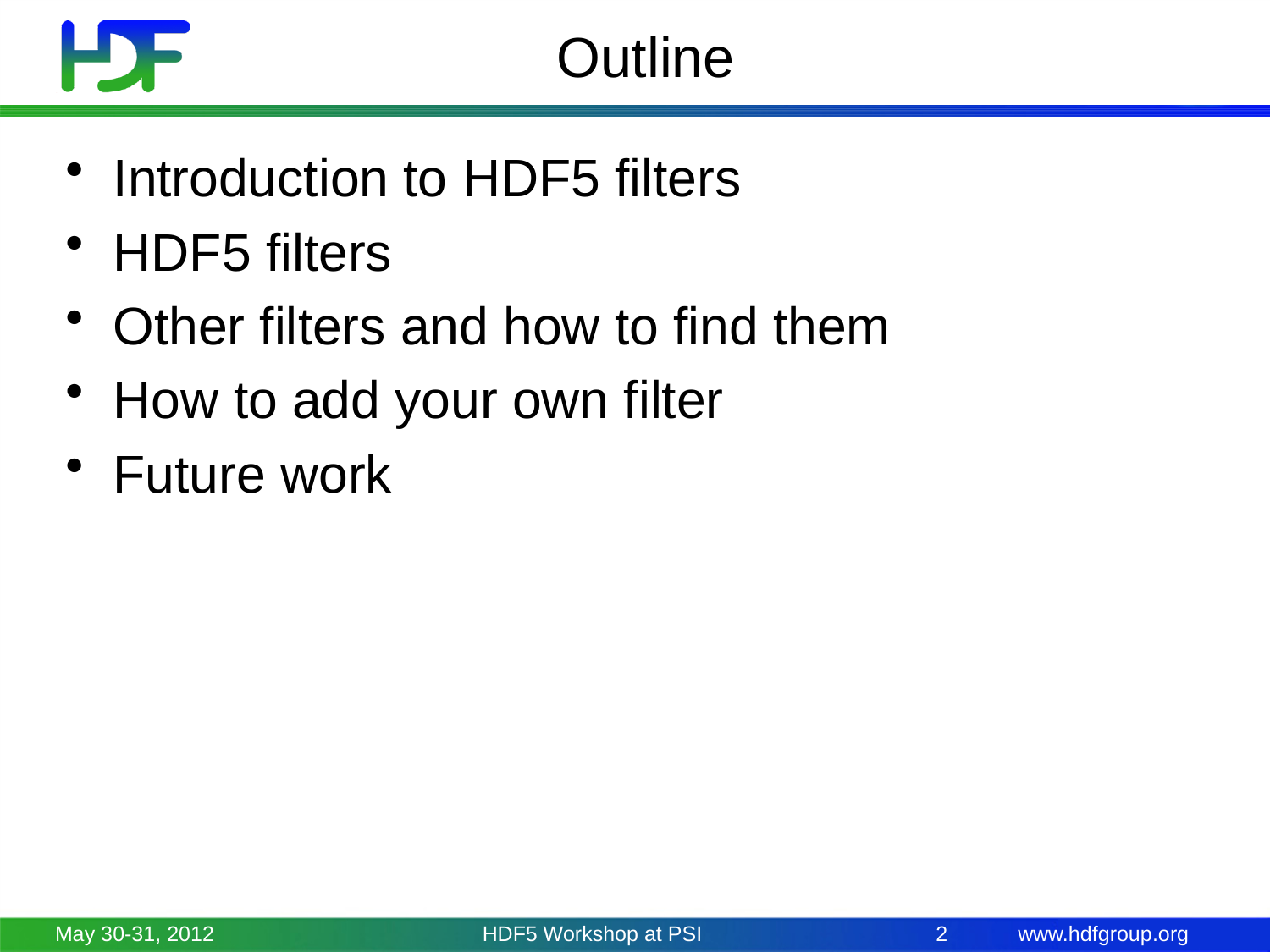

# Outline
Introduction to HDF5 filters
HDF5 filters
Other filters and how to find them
How to add your own filter
Future work
May 30-31, 2012
HDF5 Workshop at PSI
2